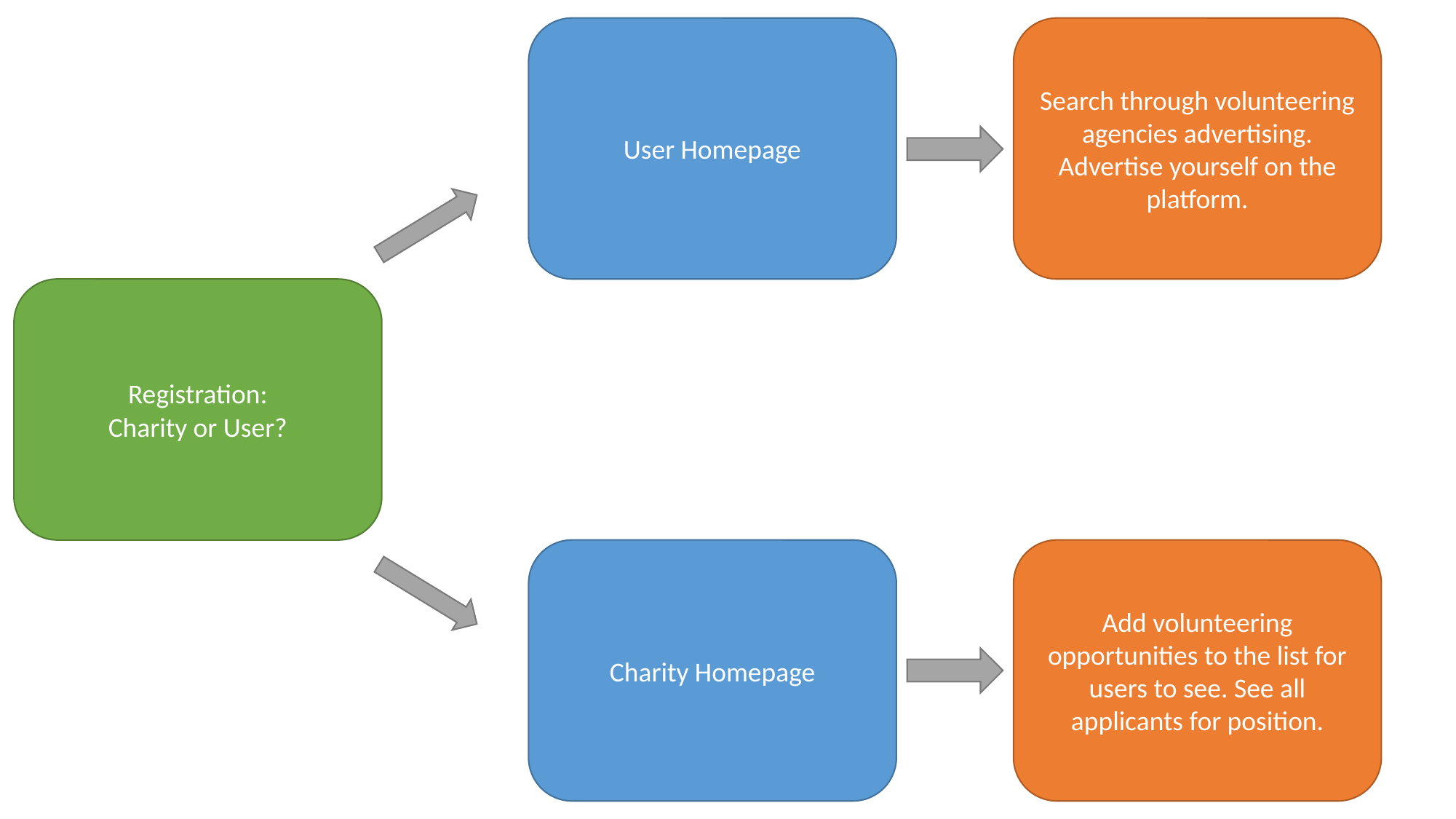

User Homepage
Search through volunteering agencies advertising. Advertise yourself on the platform.

Registration:
Charity or User?
Charity Homepage
Add volunteering opportunities to the list for users to see. See all applicants for position.